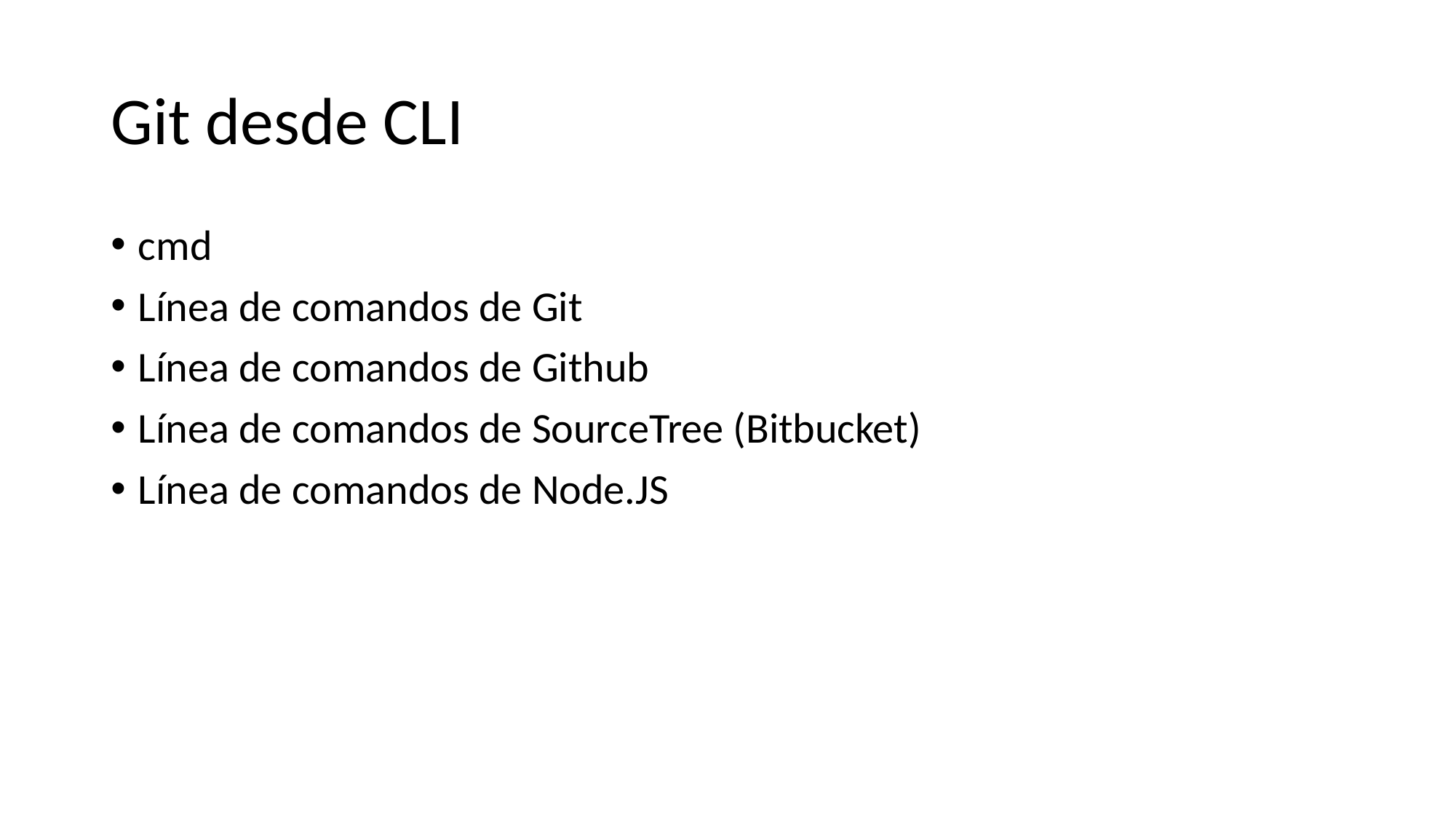

# Git desde CLI
cmd
Línea de comandos de Git
Línea de comandos de Github
Línea de comandos de SourceTree (Bitbucket)
Línea de comandos de Node.JS